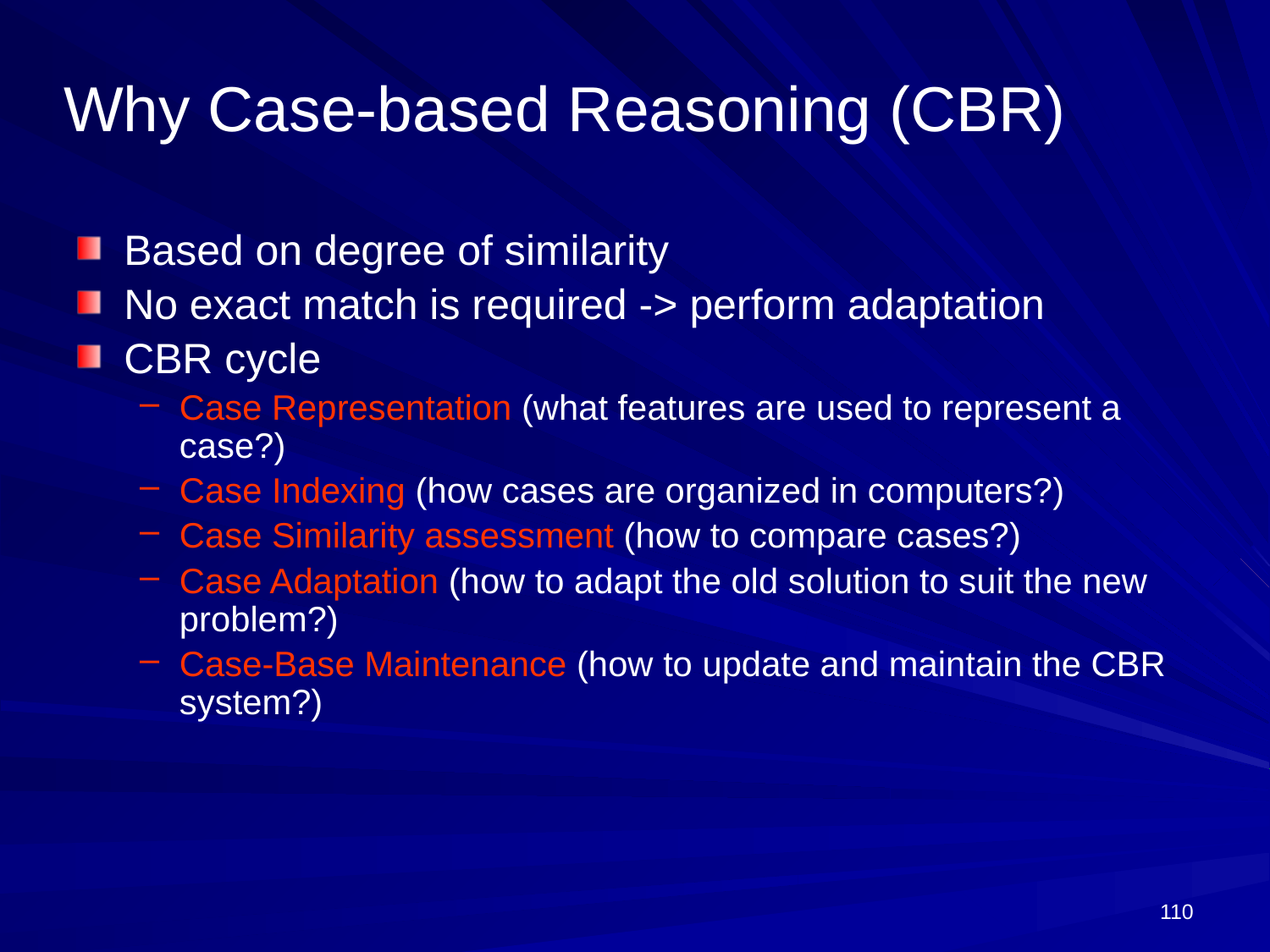

# Why Case-based Reasoning (CBR)
Based on degree of similarity
No exact match is required -> perform adaptation
CBR cycle
Case Representation (what features are used to represent a case?)
Case Indexing (how cases are organized in computers?)
Case Similarity assessment (how to compare cases?)
Case Adaptation (how to adapt the old solution to suit the new problem?)
Case-Base Maintenance (how to update and maintain the CBR system?)

110